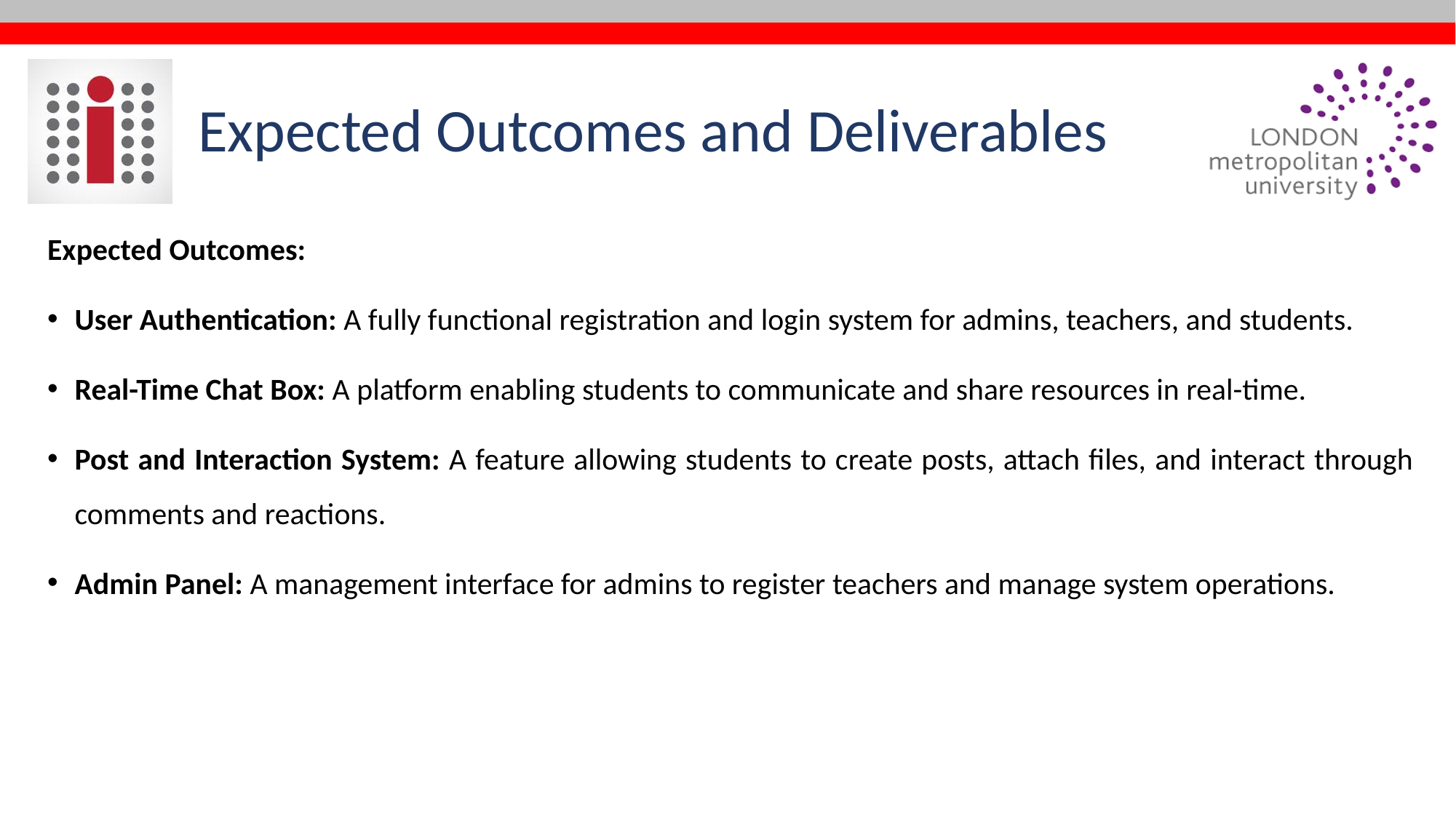

# Expected Outcomes and Deliverables
Expected Outcomes:
User Authentication: A fully functional registration and login system for admins, teachers, and students.
Real-Time Chat Box: A platform enabling students to communicate and share resources in real-time.
Post and Interaction System: A feature allowing students to create posts, attach files, and interact through comments and reactions.
Admin Panel: A management interface for admins to register teachers and manage system operations.